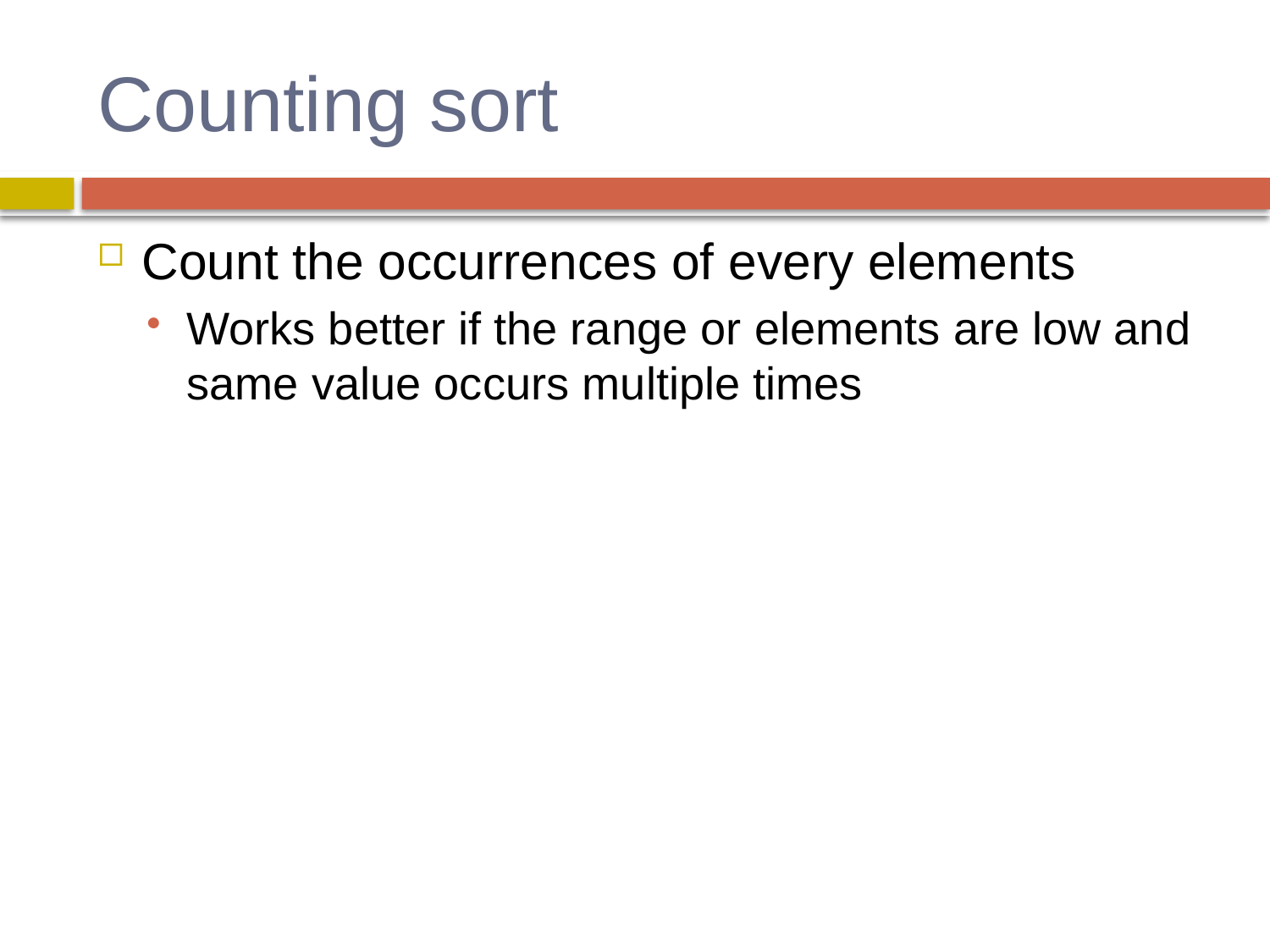

# Counting sort
Count the occurrences of every elements
Works better if the range or elements are low and same value occurs multiple times